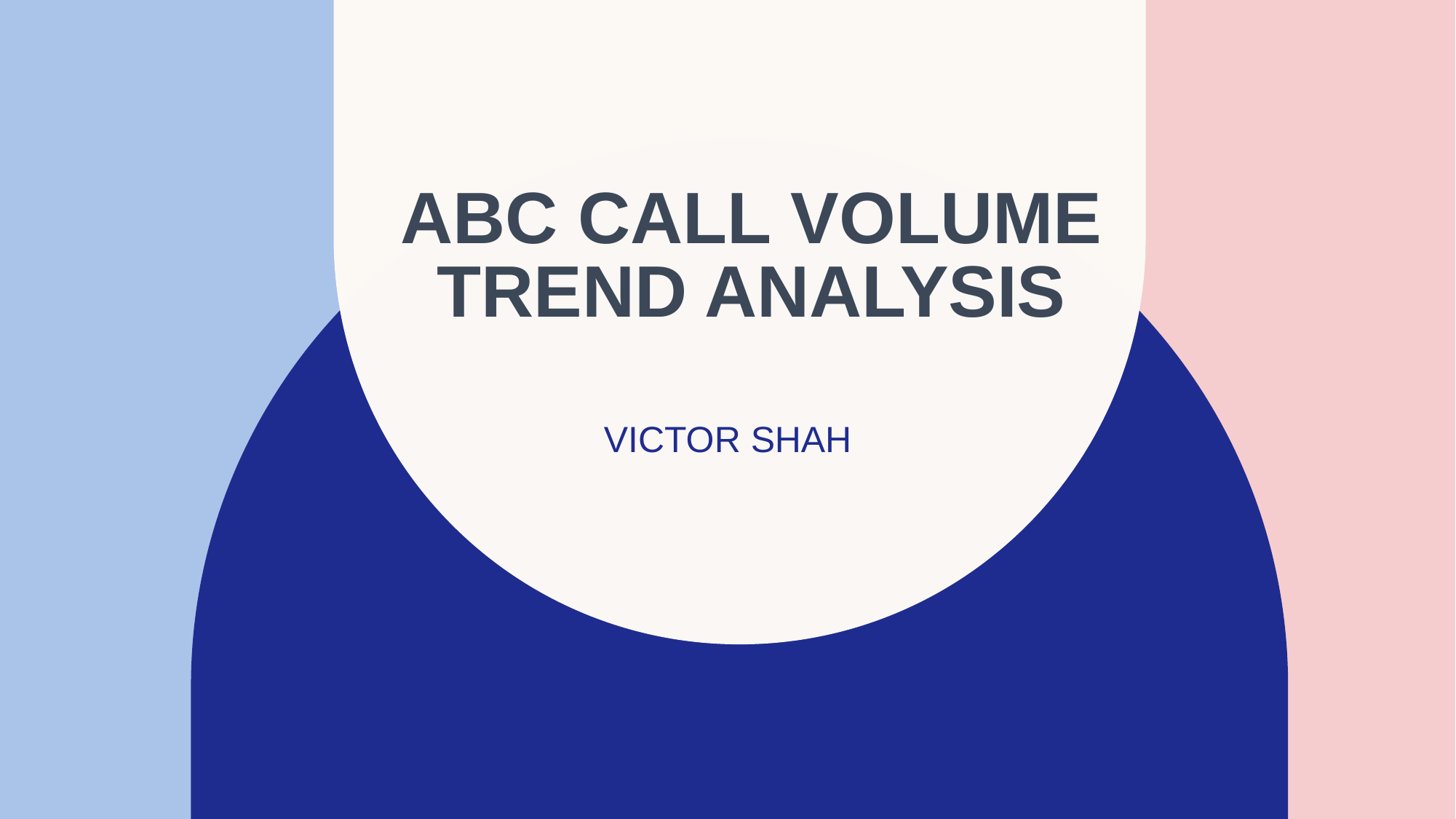

# ABC Call Volume Trend Analysis
VICTOR SHAH